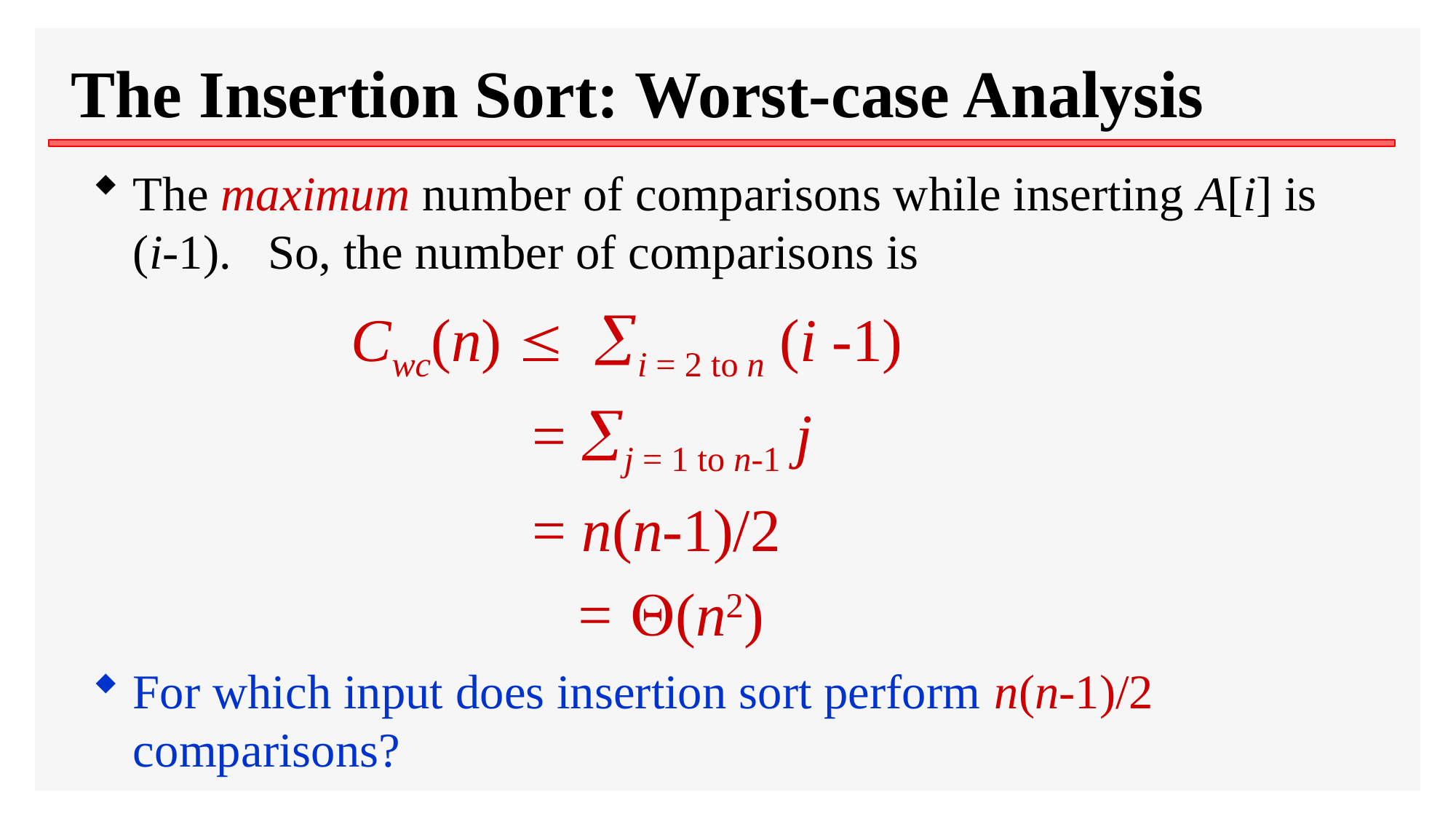

# The Insertion Sort: Worst-case Analysis
The maximum number of comparisons while inserting A[i] is (i-1).   So, the number of comparisons is

			Cwc(n) ≤  ∑i = 2 to n (i -1)
			            = ∑j = 1 to n-1 j
			            = n(n-1)/2
		                      = Θ(n2)
For which input does insertion sort perform n(n-1)/2 comparisons?